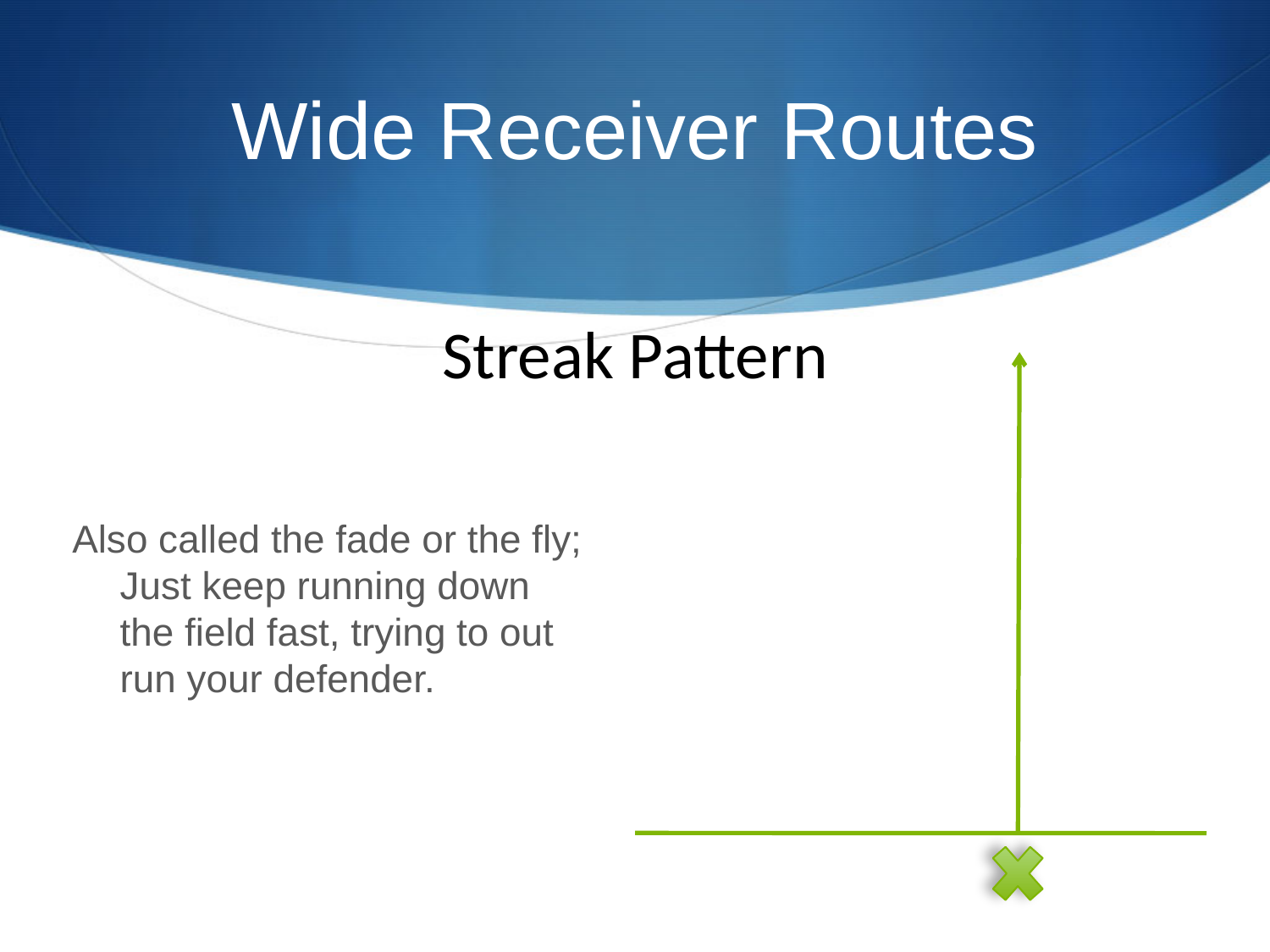

# Wide Receiver Routes
Streak Pattern

Also called the fade or the fly; Just keep running down the field fast, trying to out run your defender.